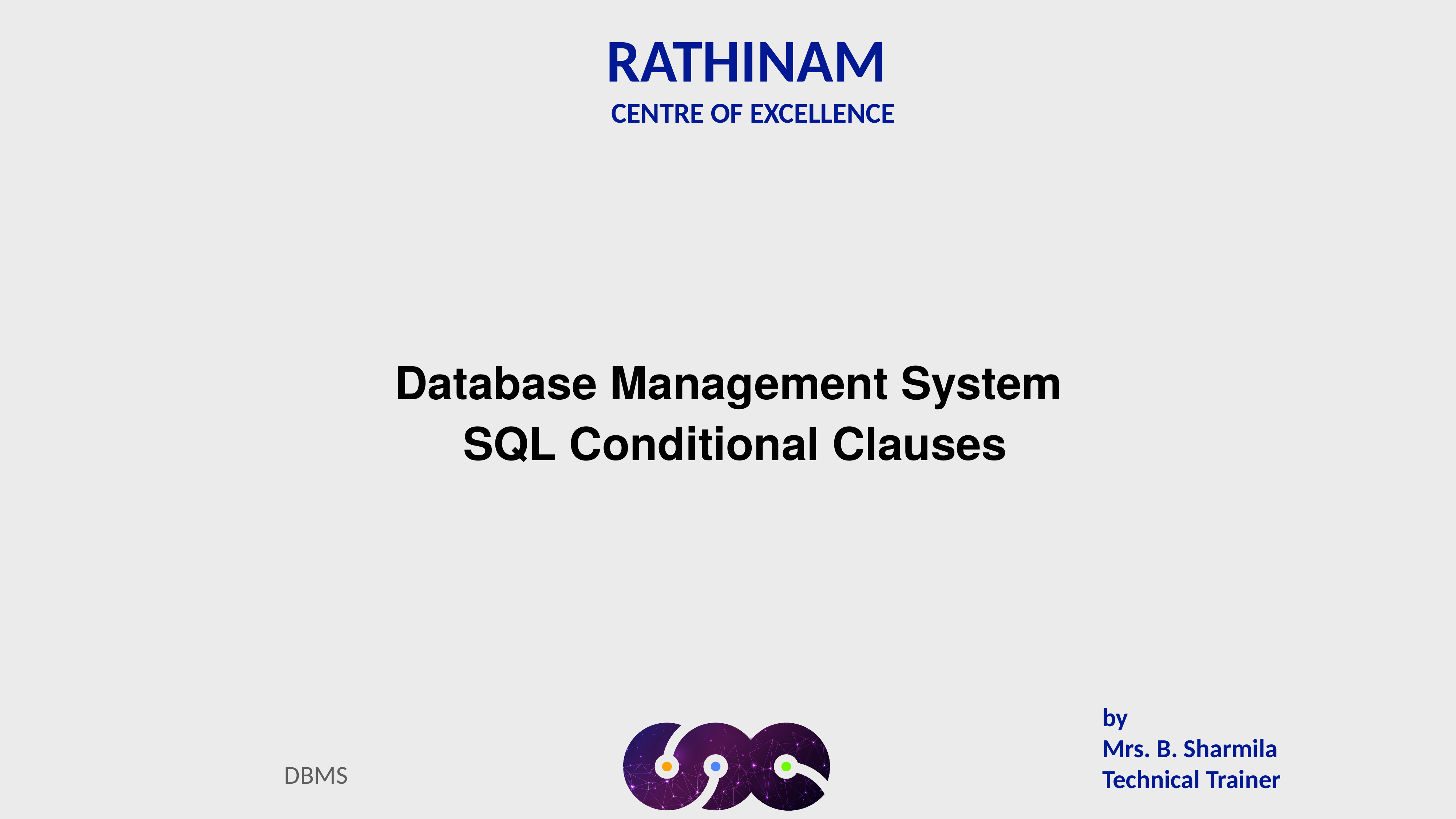

RATHINAM
CENTRE OF EXCELLENCE
Database Management System
SQL Conditional Clauses
by
Mrs. B. Sharmila
Technical Trainer